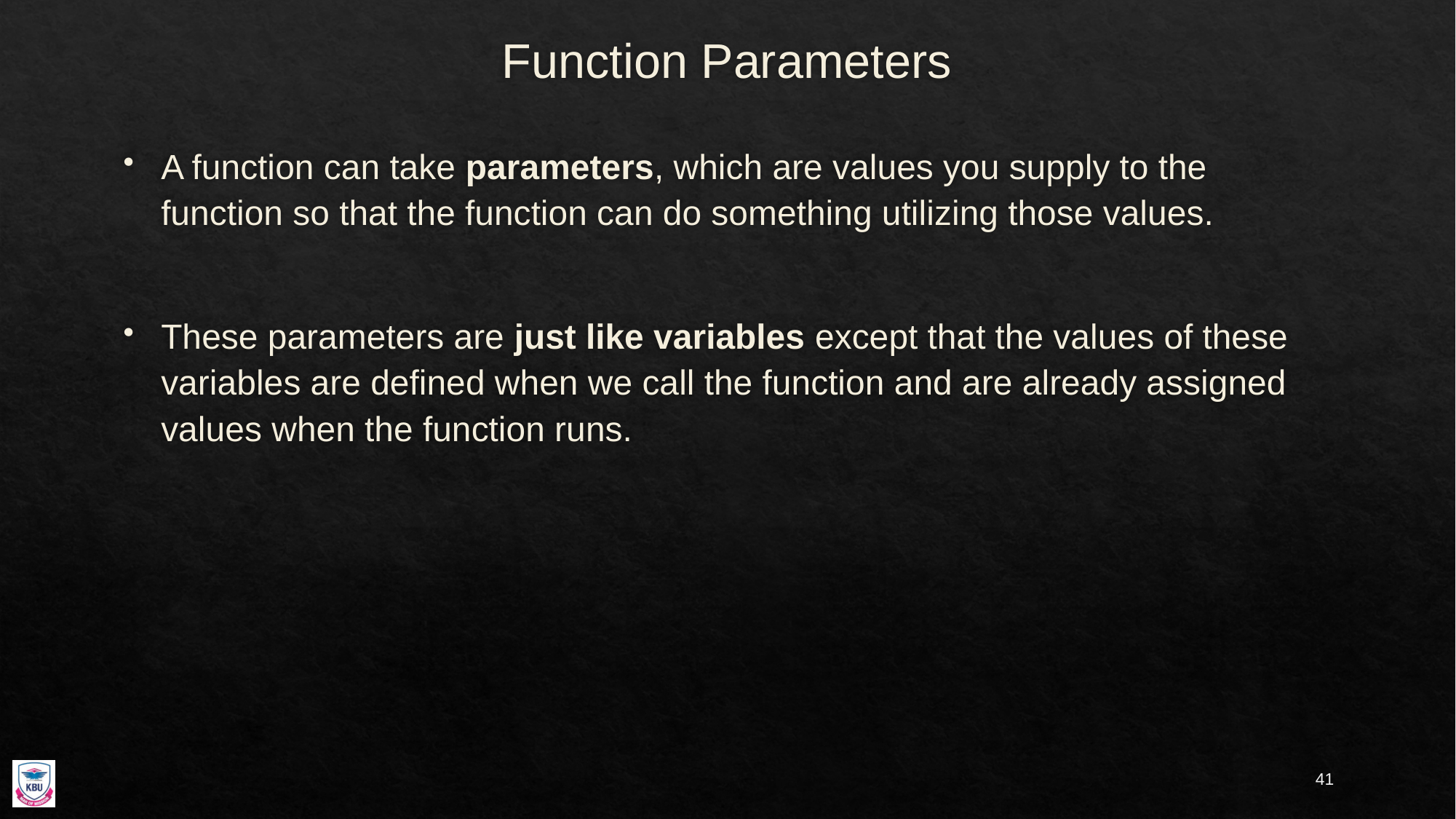

# Function Parameters
A function can take parameters, which are values you supply to the function so that the function can do something utilizing those values.

These parameters are just like variables except that the values of these variables are defined when we call the function and are already assigned values when the function runs.
41